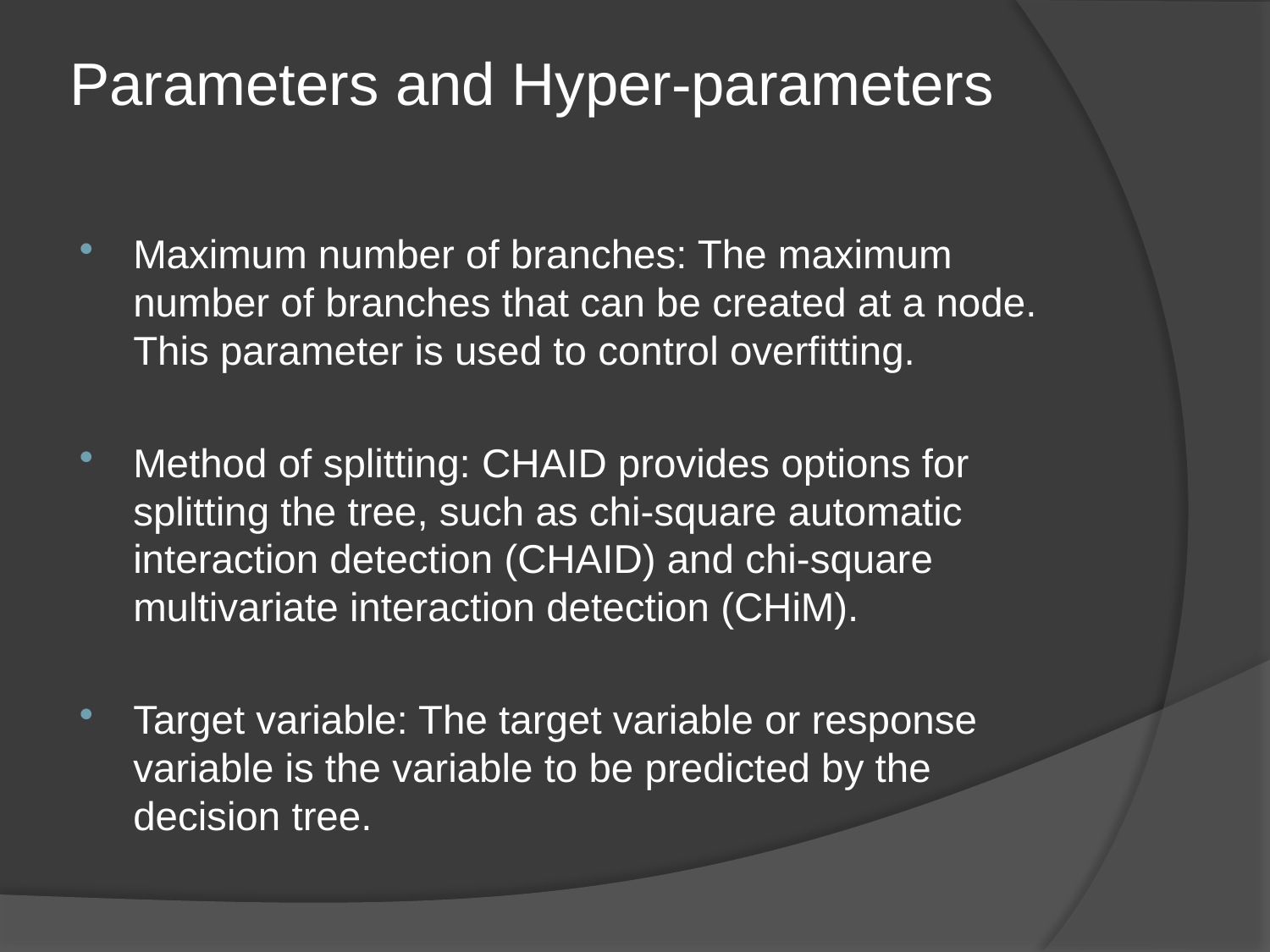

# Parameters and Hyper-parameters
Maximum number of branches: The maximum number of branches that can be created at a node. This parameter is used to control overfitting.

Method of splitting: CHAID provides options for splitting the tree, such as chi-square automatic interaction detection (CHAID) and chi-square multivariate interaction detection (CHiM).

Target variable: The target variable or response variable is the variable to be predicted by the decision tree.